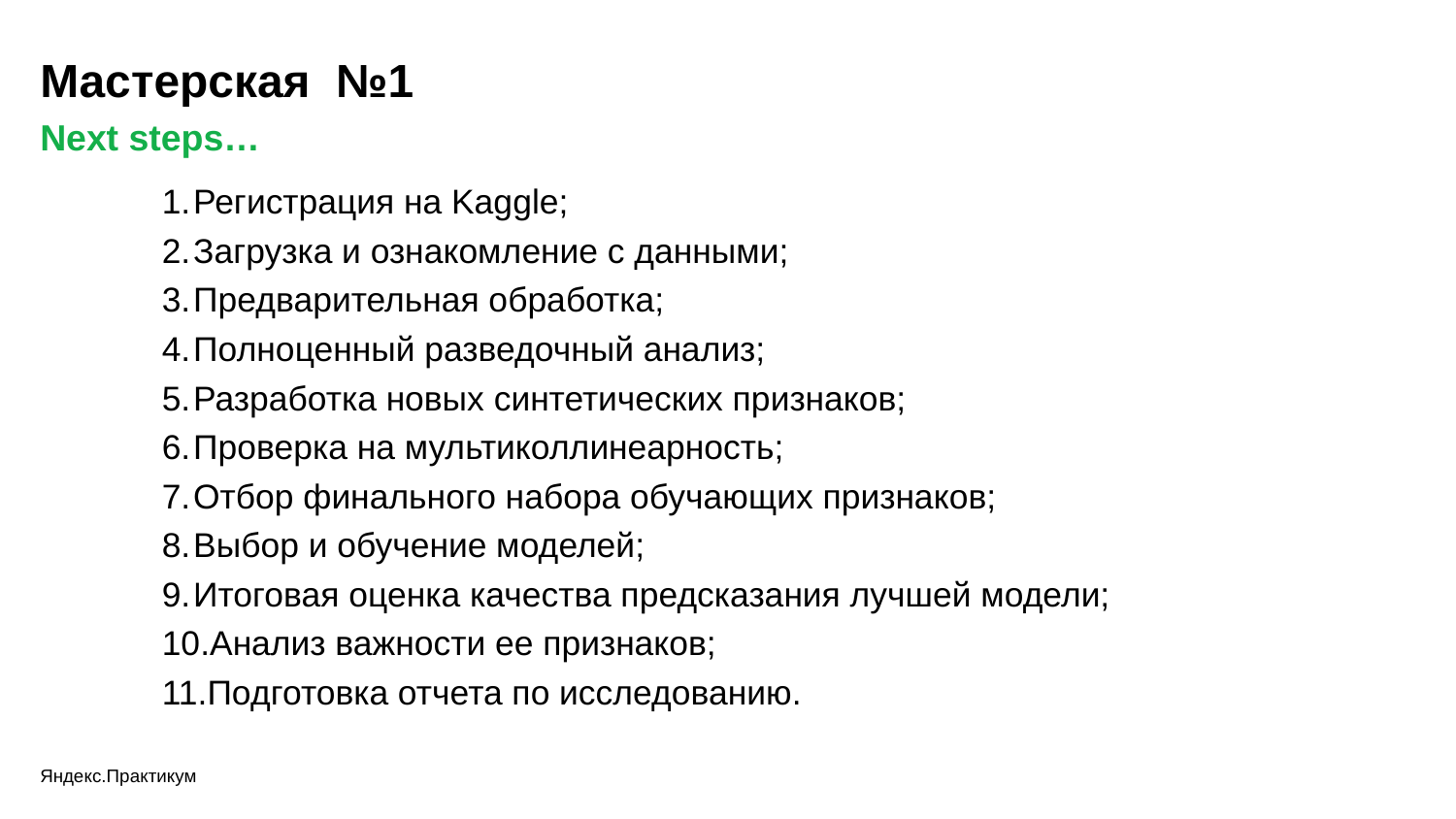

# Мастерская  №1 Next steps…
Регистрация на Kaggle;
Загрузка и ознакомление с данными;
Предварительная обработка;
Полноценный разведочный анализ;
Разработка новых синтетических признаков;
Проверка на мультиколлинеарность;
Отбор финального набора обучающих признаков;
Выбор и обучение моделей;
Итоговая оценка качества предсказания лучшей модели;
Анализ важности ее признаков;
Подготовка отчета по исследованию.
Яндекс.Практикум